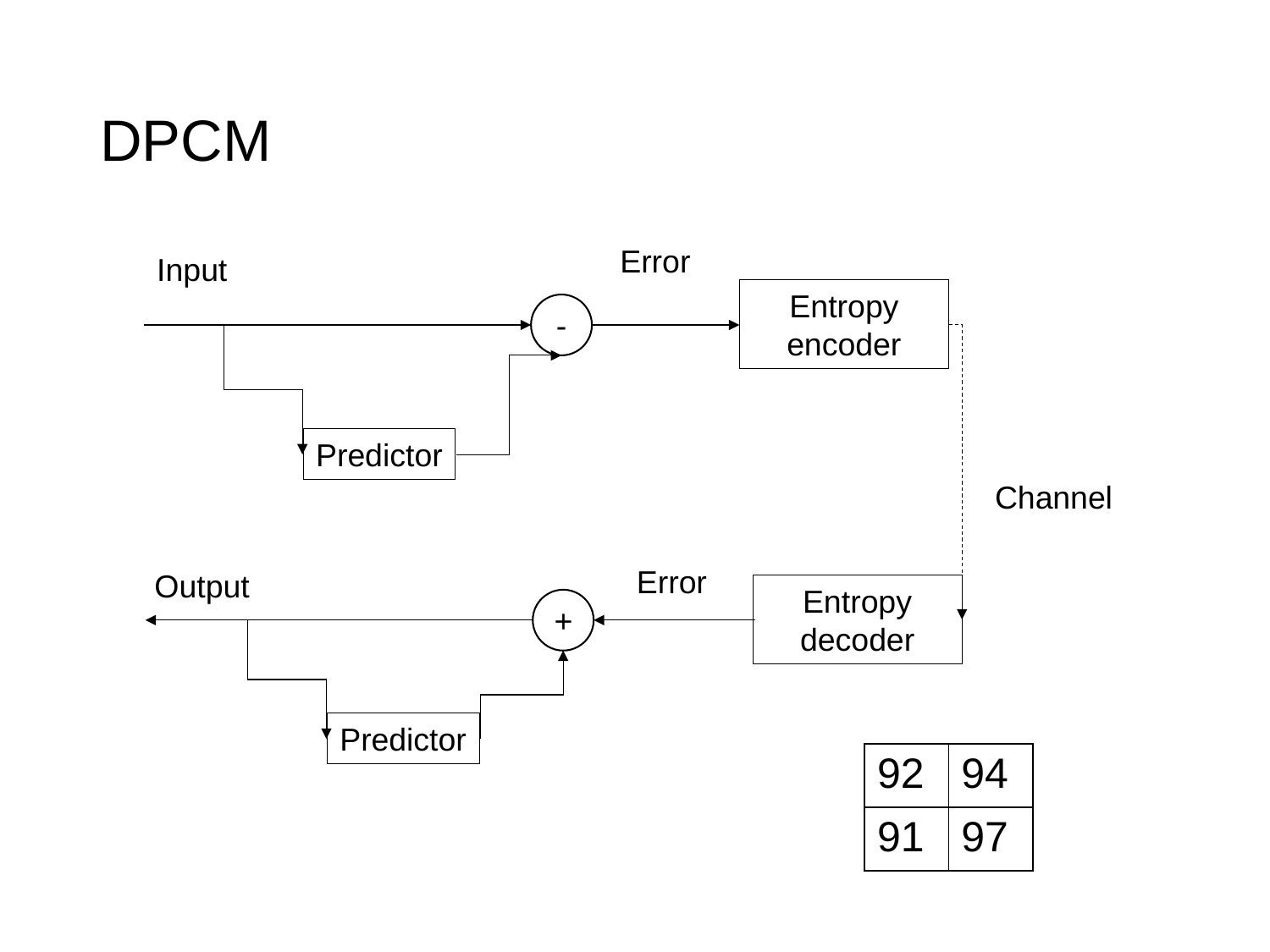

# DPCM
Error
Input
Entropy encoder
-
Predictor
Channel
Error
Output
Entropy decoder
+
Predictor
| 92 | 94 |
| --- | --- |
| 91 | 97 |